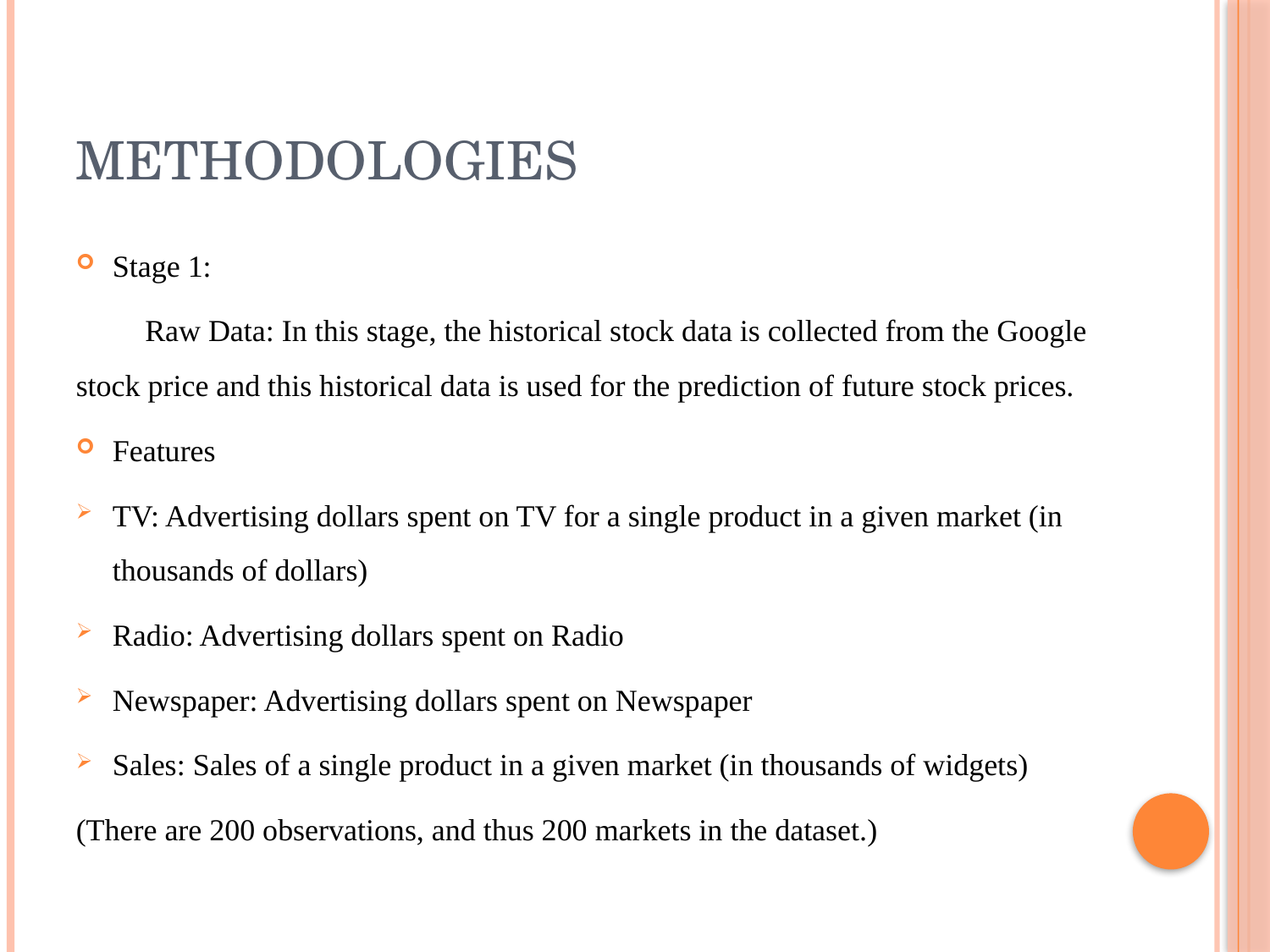

# Methodologies
Stage 1:
         Raw Data: In this stage, the historical stock data is collected from the Google stock price and this historical data is used for the prediction of future stock prices.
Features
TV: Advertising dollars spent on TV for a single product in a given market (in thousands of dollars)
Radio: Advertising dollars spent on Radio
Newspaper: Advertising dollars spent on Newspaper
Sales: Sales of a single product in a given market (in thousands of widgets)
(There are 200 observations, and thus 200 markets in the dataset.)